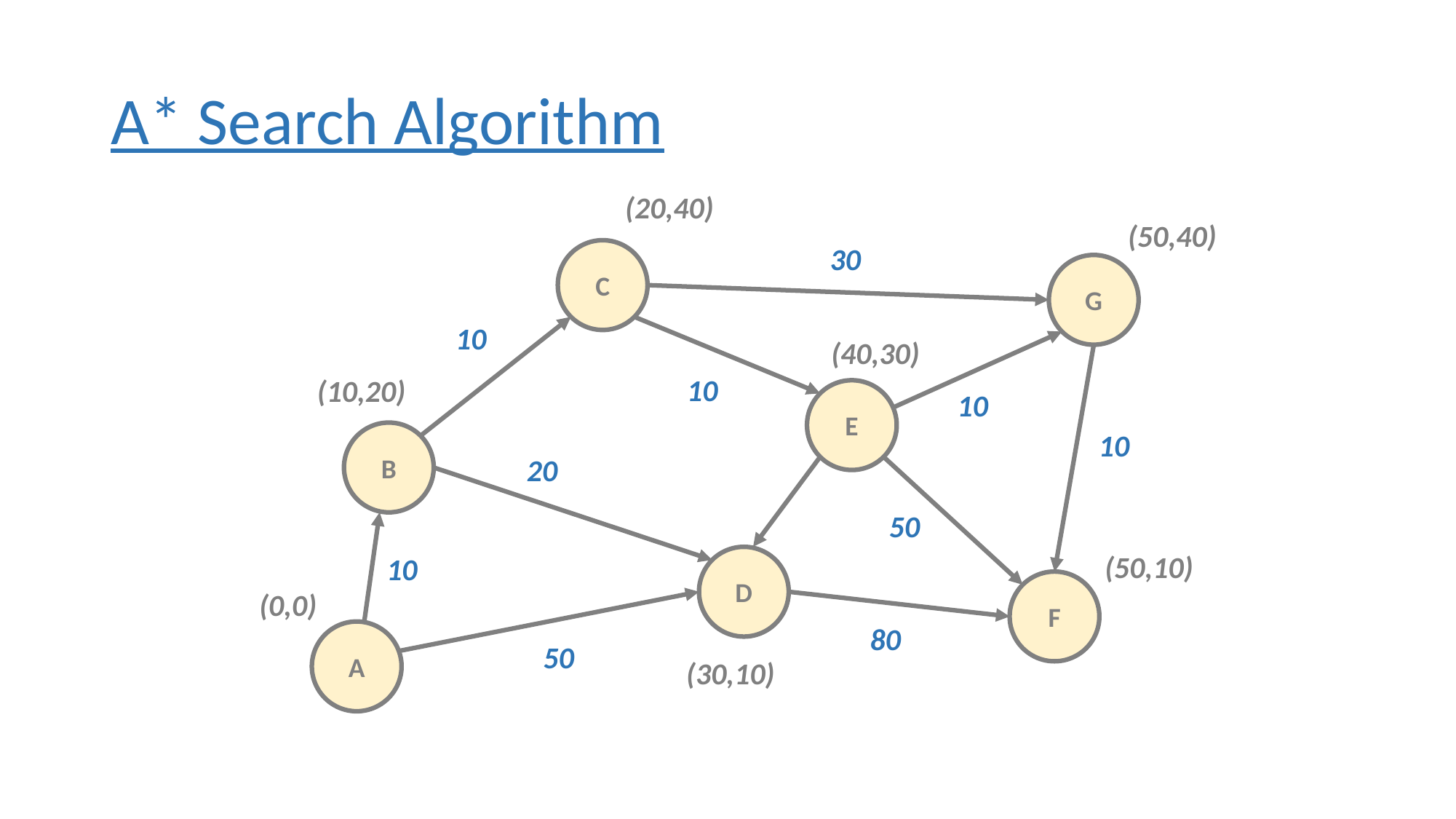

# A* Search Algorithm
(20,40)
(50,40)
30
C
G
10
(40,30)
10
(10,20)
E
10
10
B
20
50
(50,10)
10
D
F
(0,0)
80
A
50
(30,10)